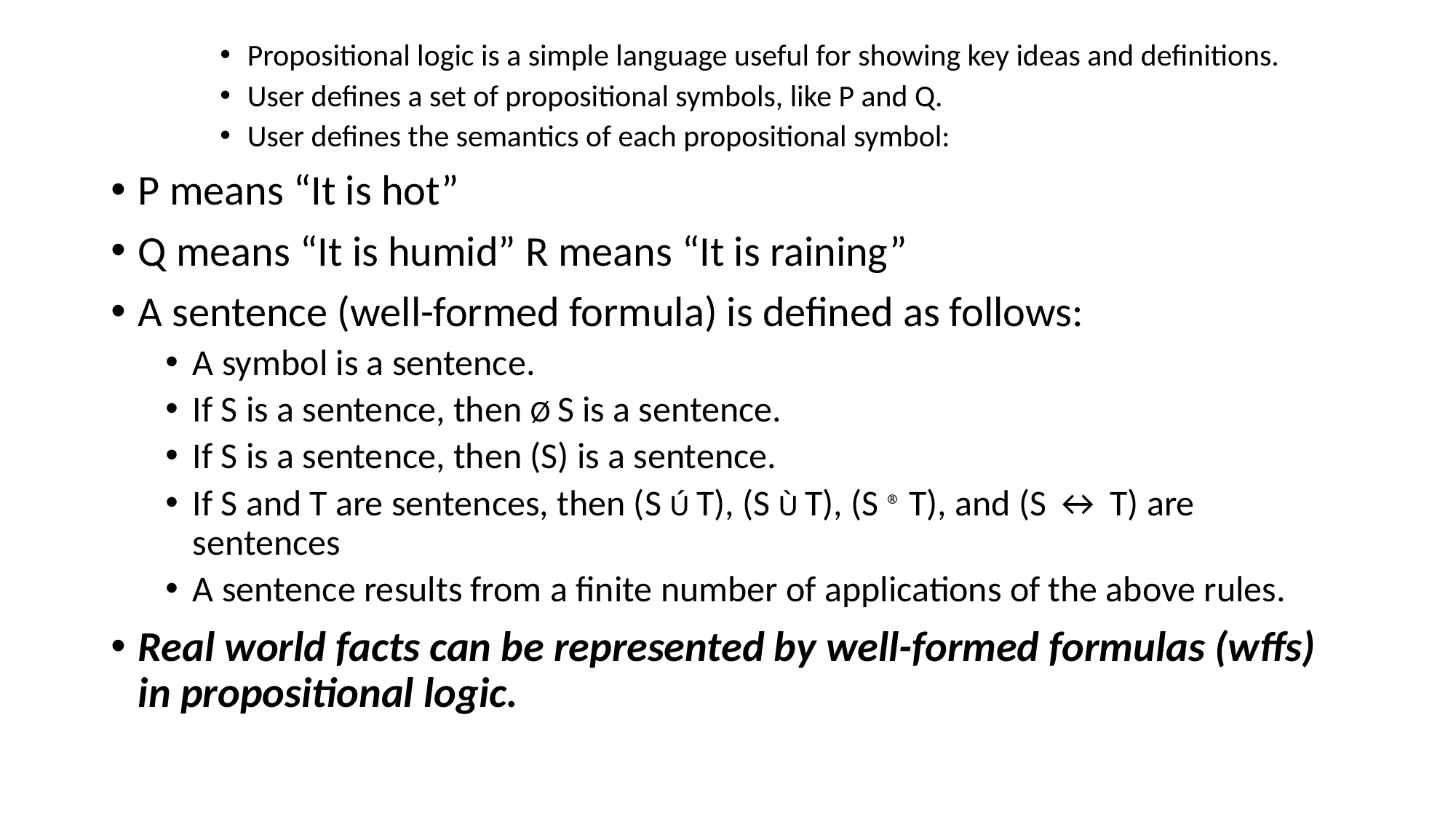

Propositional logic is a simple language useful for showing key ideas and definitions.
User defines a set of propositional symbols, like P and Q.
User defines the semantics of each propositional symbol:
P means “It is hot”
Q means “It is humid” R means “It is raining”
A sentence (well-formed formula) is defined as follows:
A symbol is a sentence.
If S is a sentence, then Ø S is a sentence.
If S is a sentence, then (S) is a sentence.
If S and T are sentences, then (S Ú T), (S Ù T), (S ® T), and (S ↔ T) are sentences
A sentence results from a finite number of applications of the above rules.
Real world facts can be represented by well-formed formulas (wffs) in propositional logic.